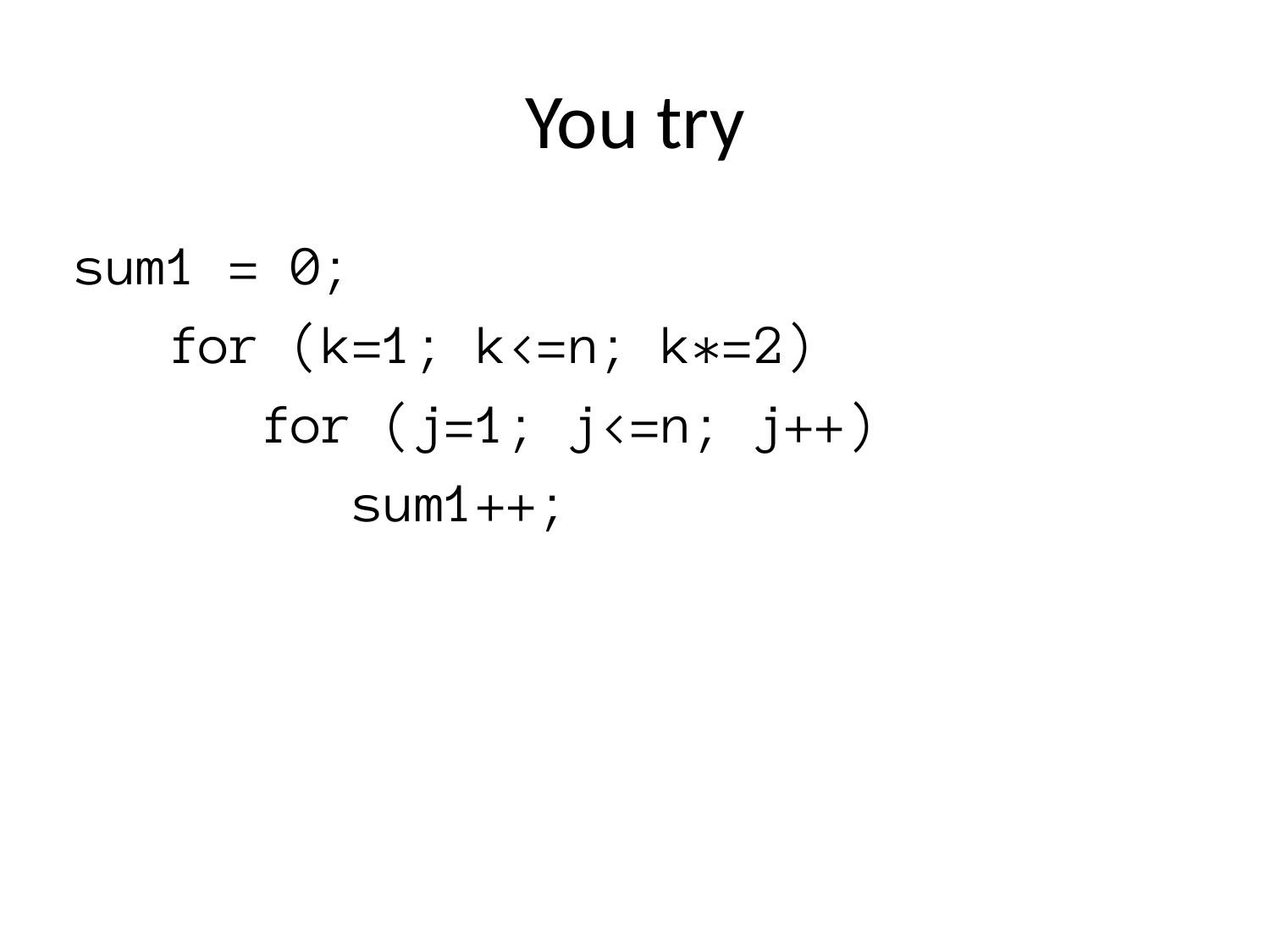

# You try
sum1 = 0;
   for (k=1; k<=n; k*=2)
      for (j=1; j<=n; j++)
         sum1++;